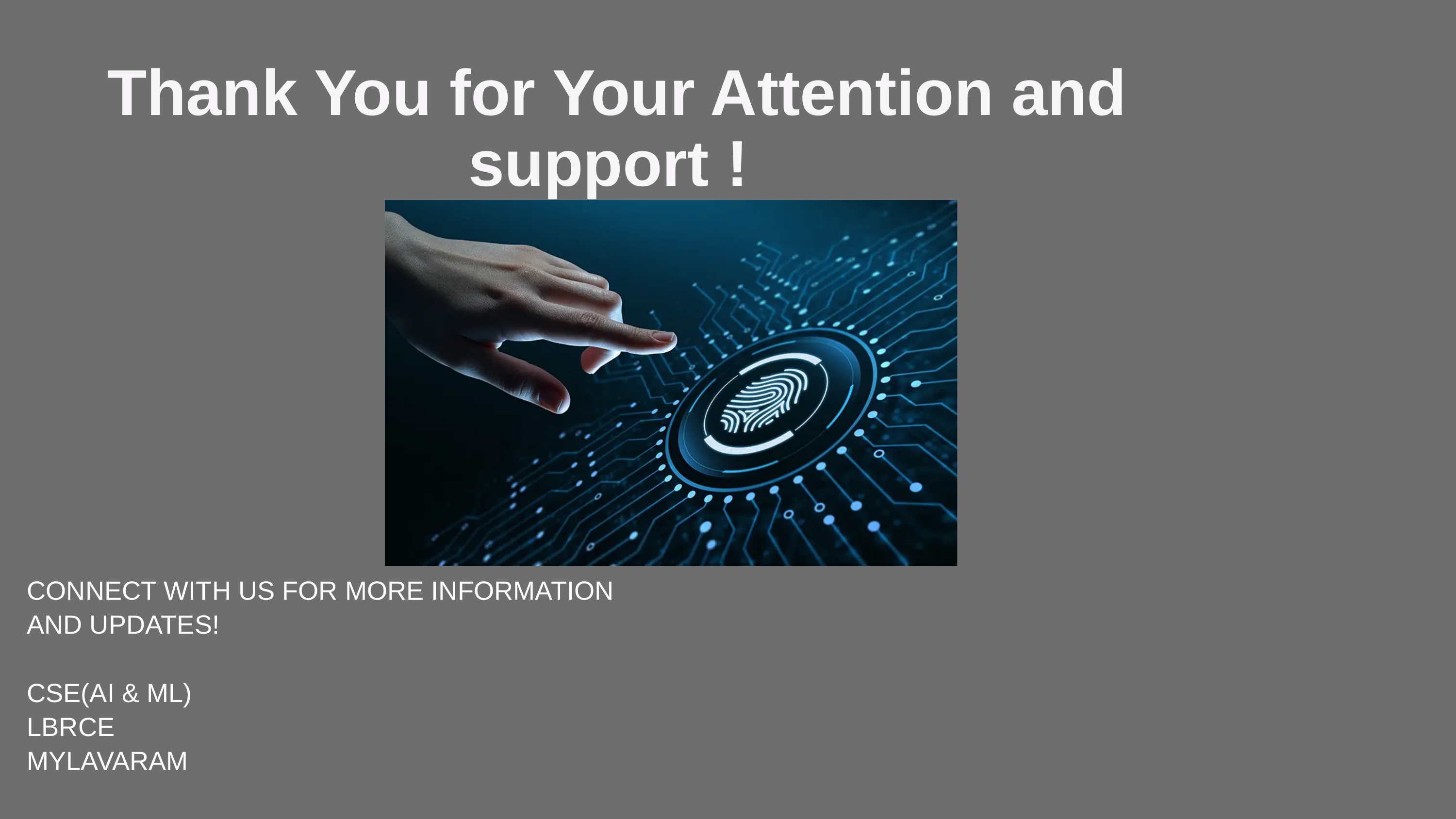

Thank You for Your Attention and support !

CONNECT WITH US FOR MORE INFORMATION AND UPDATES!

CSE(AI & ML)
LBRCE
MYLAVARAM